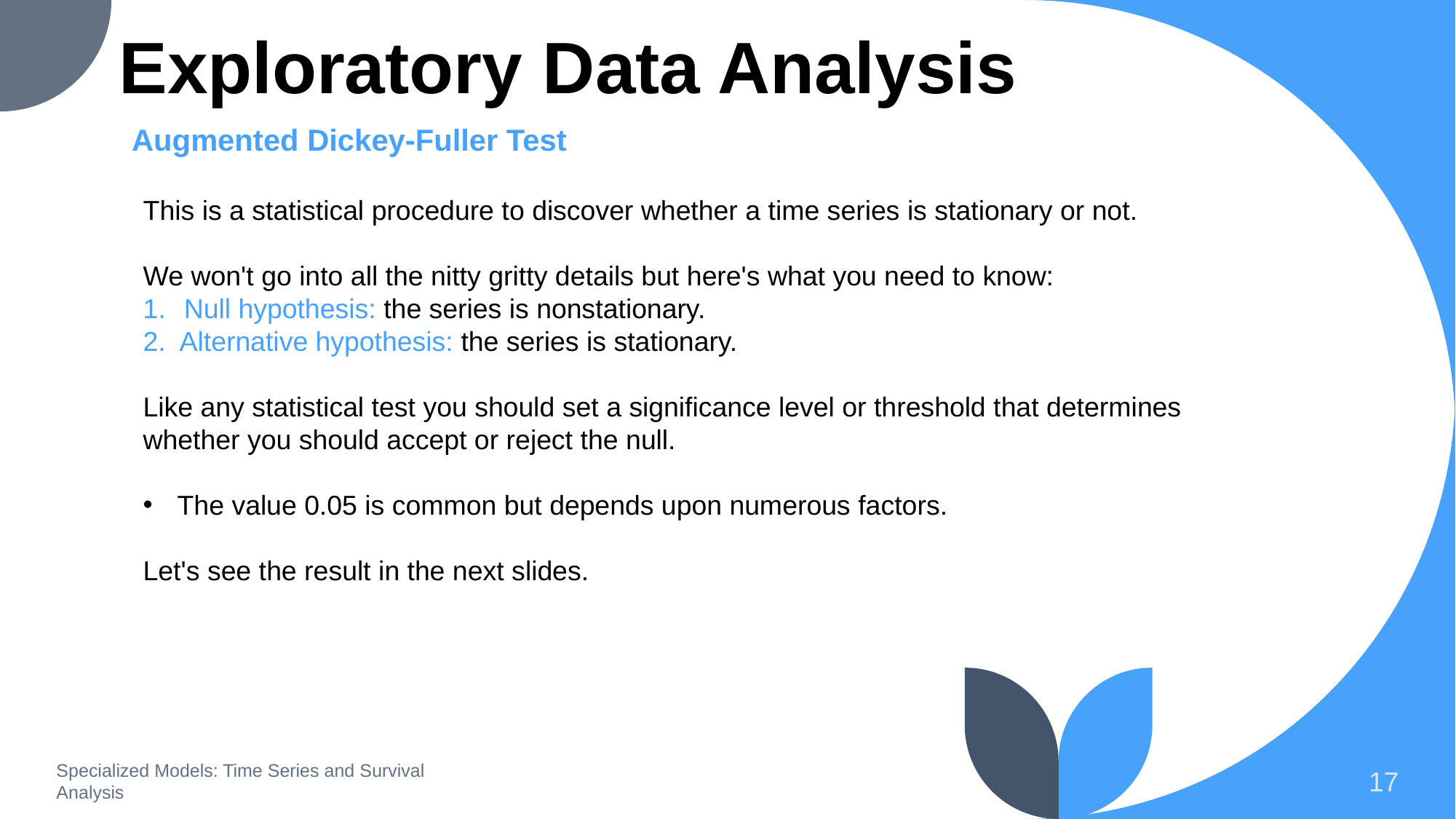

# Exploratory Data Analysis
Augmented Dickey-Fuller Test
This is a statistical procedure to discover whether a time series is stationary or not.

We won't go into all the nitty gritty details but here's what you need to know:
Null hypothesis: the series is nonstationary.
2.  Alternative hypothesis: the series is stationary.

Like any statistical test you should set a significance level or threshold that determines whether you should accept or reject the null.

The value 0.05 is common but depends upon numerous factors.

Let's see the result in the next slides.
Specialized Models: Time Series and Survival Analysis
17